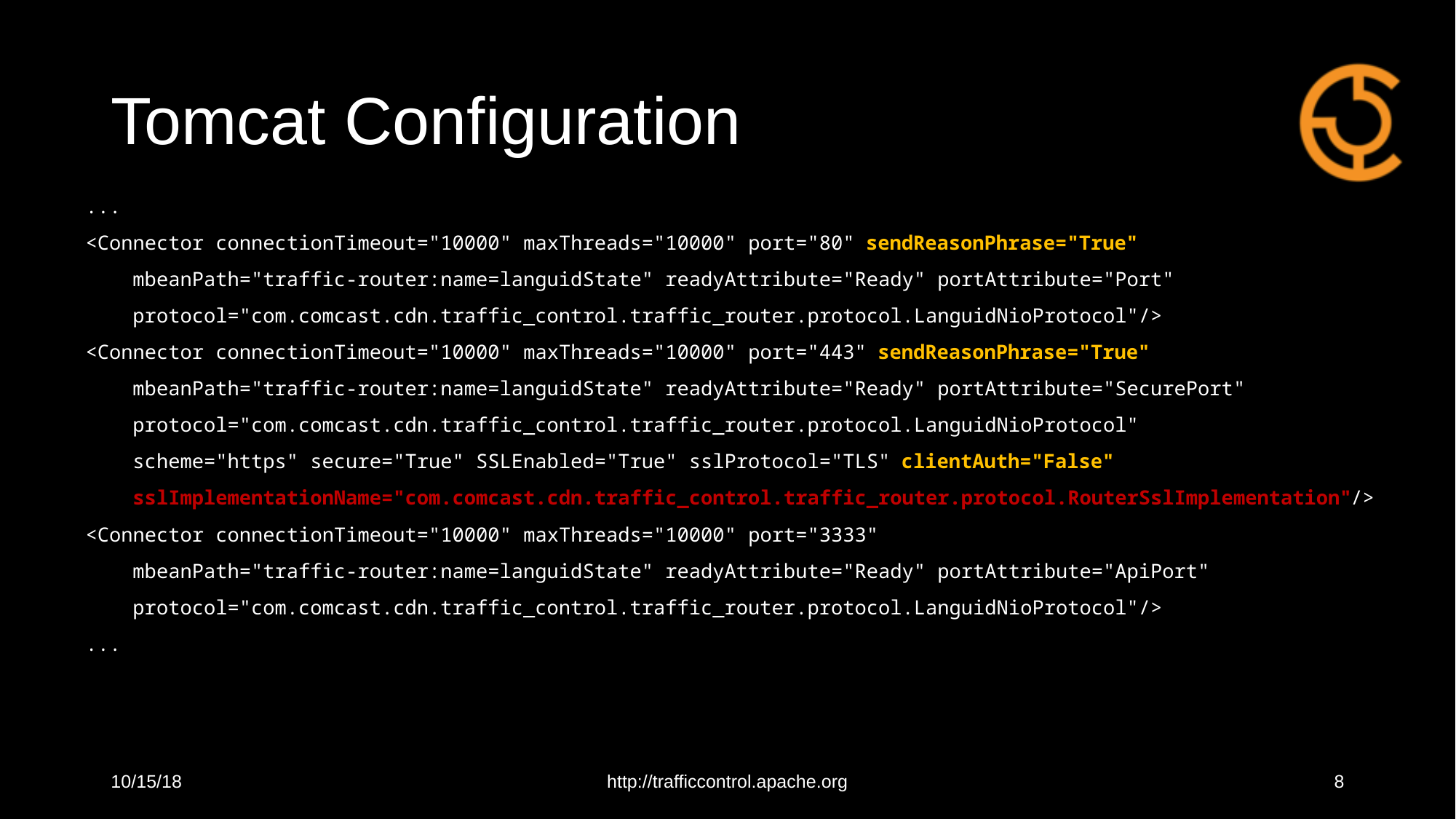

# Tomcat Configuration
    ...
    <Connector connectionTimeout="10000" maxThreads="10000" port="80" sendReasonPhrase="True"
        mbeanPath="traffic-router:name=languidState" readyAttribute="Ready" portAttribute="Port"
        protocol="com.comcast.cdn.traffic_control.traffic_router.protocol.LanguidNioProtocol"/>
    <Connector connectionTimeout="10000" maxThreads="10000" port="443" sendReasonPhrase="True"
        mbeanPath="traffic-router:name=languidState" readyAttribute="Ready" portAttribute="SecurePort"
        protocol="com.comcast.cdn.traffic_control.traffic_router.protocol.LanguidNioProtocol"
        scheme="https" secure="True" SSLEnabled="True" sslProtocol="TLS" clientAuth="False"
        sslImplementationName="com.comcast.cdn.traffic_control.traffic_router.protocol.RouterSslImplementation"/>
    <Connector connectionTimeout="10000" maxThreads="10000" port="3333"
        mbeanPath="traffic-router:name=languidState" readyAttribute="Ready" portAttribute="ApiPort"
        protocol="com.comcast.cdn.traffic_control.traffic_router.protocol.LanguidNioProtocol"/>
    ...
10/15/18
http://trafficcontrol.apache.org
8